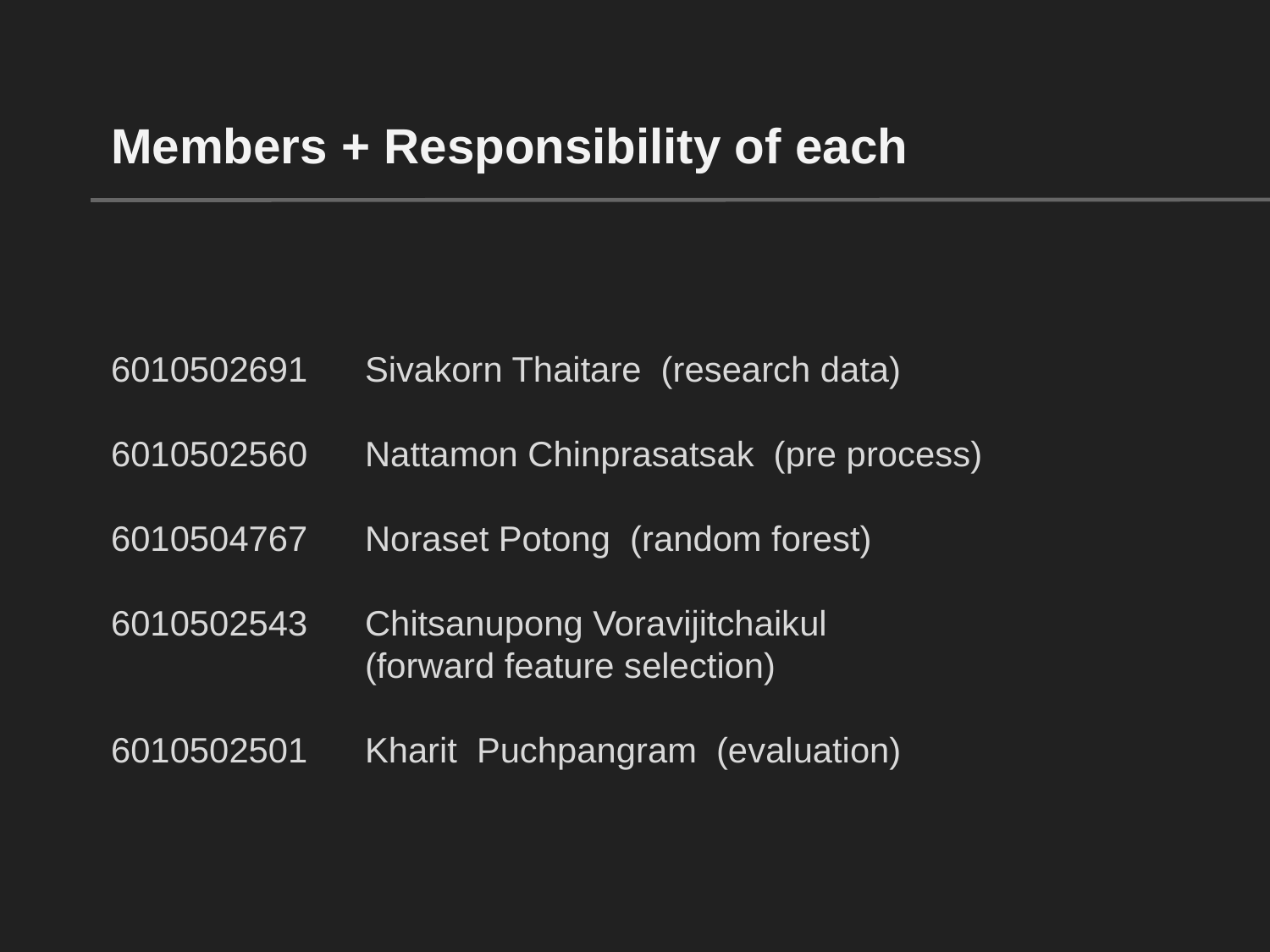

Members + Responsibility of each

6010502691 	Sivakorn Thaitare  (research data)
6010502560	Nattamon Chinprasatsak  (pre process)
6010504767	Noraset Potong  (random forest)
6010502543	Chitsanupong Voravijitchaikul
(forward feature selection)
6010502501	Kharit  Puchpangram  (evaluation)